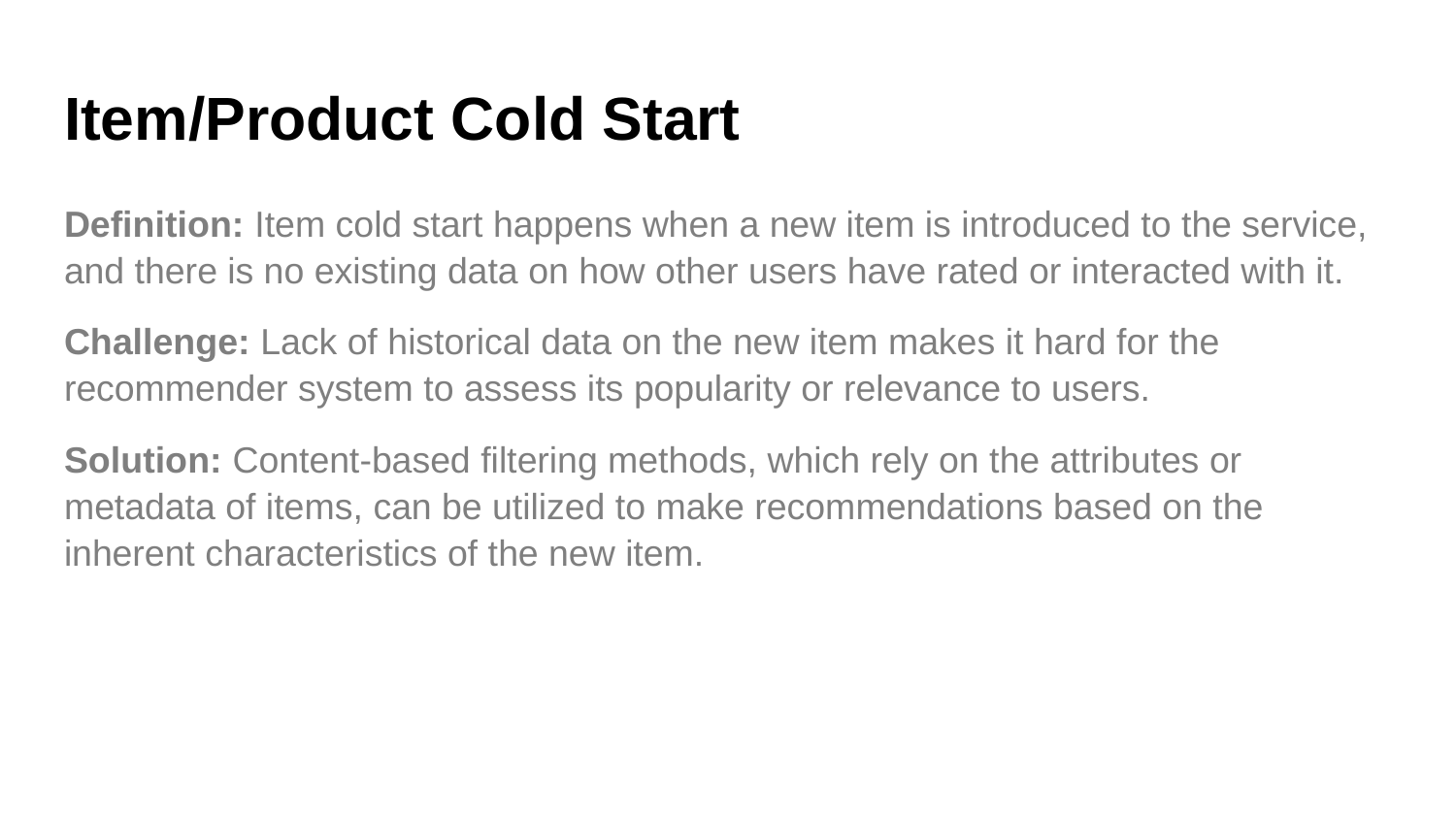

# Item/Product Cold Start
Definition: Item cold start happens when a new item is introduced to the service, and there is no existing data on how other users have rated or interacted with it.
Challenge: Lack of historical data on the new item makes it hard for the recommender system to assess its popularity or relevance to users.
Solution: Content-based filtering methods, which rely on the attributes or metadata of items, can be utilized to make recommendations based on the inherent characteristics of the new item.